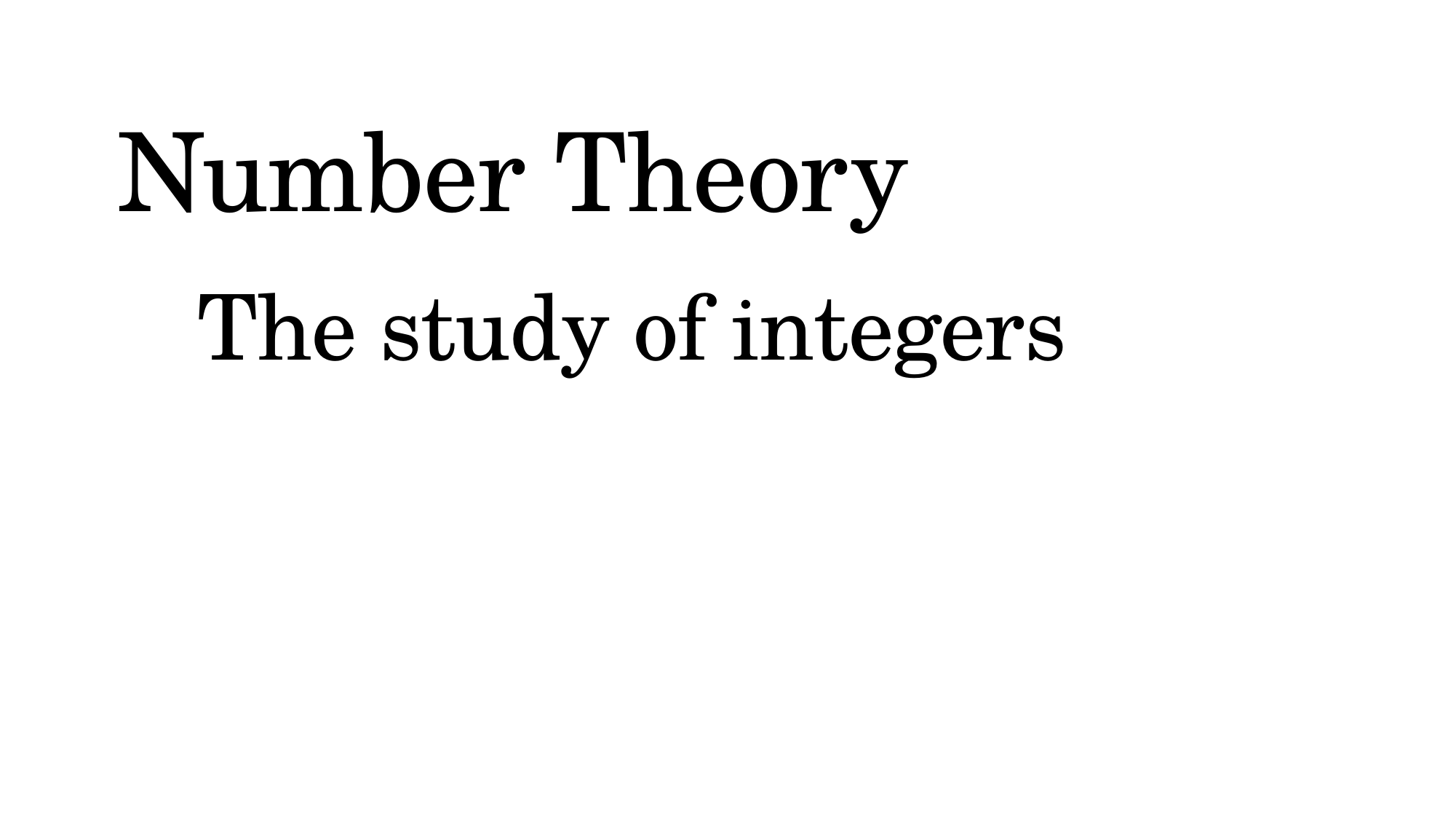

# Number Theory
The study of integers